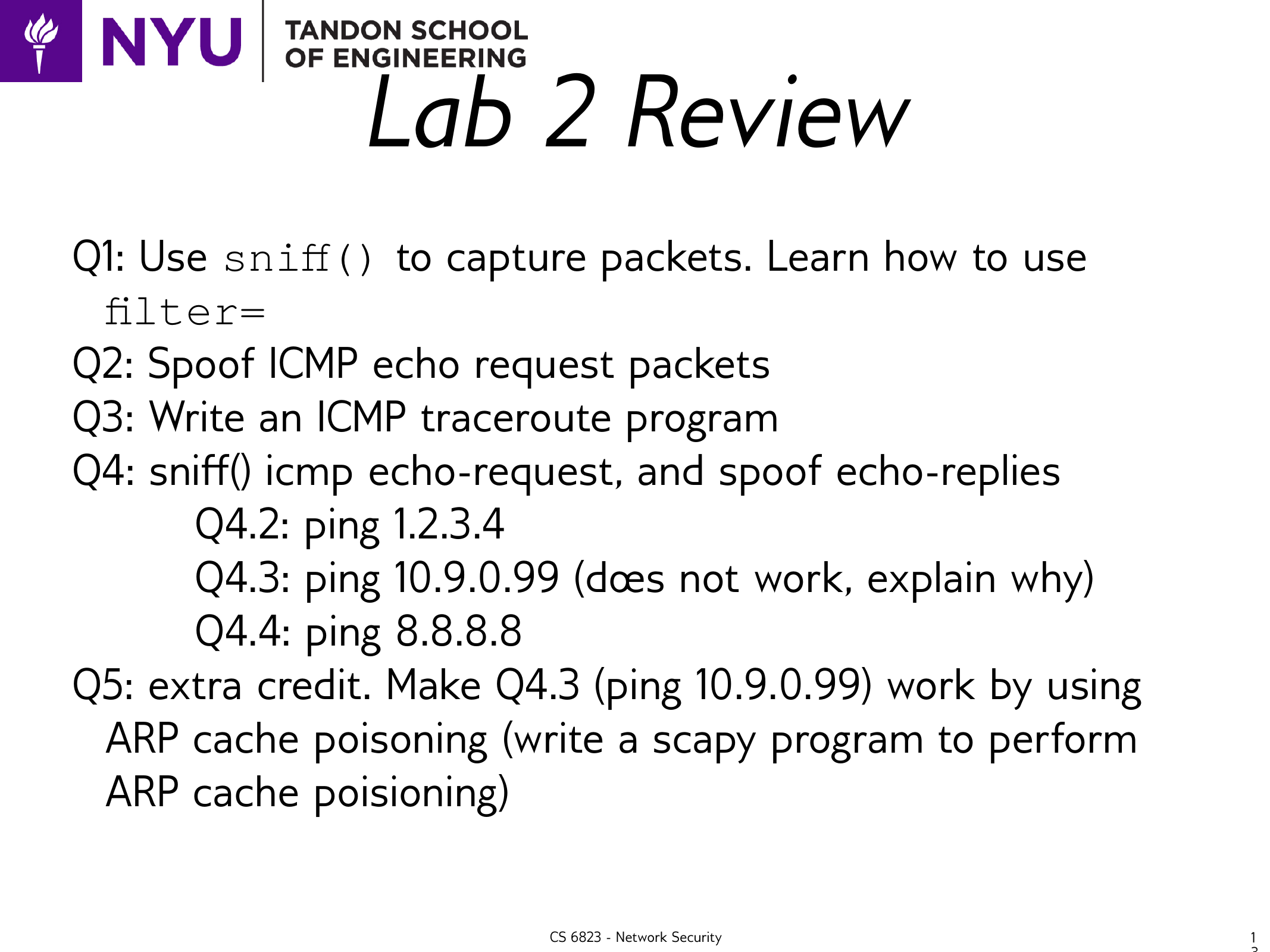

# Lab 2 Review
Q1: Use sniff() to capture packets. Learn how to use filter=
Q2: Spoof ICMP echo request packets
Q3: Write an ICMP traceroute program
Q4: sniff() icmp echo-request, and spoof echo-replies
		Q4.2: ping 1.2.3.4
		Q4.3: ping 10.9.0.99 (does not work, explain why)
		Q4.4: ping 8.8.8.8
Q5: extra credit. Make Q4.3 (ping 10.9.0.99) work by using ARP cache poisoning (write a scapy program to perform ARP cache poisioning)
13